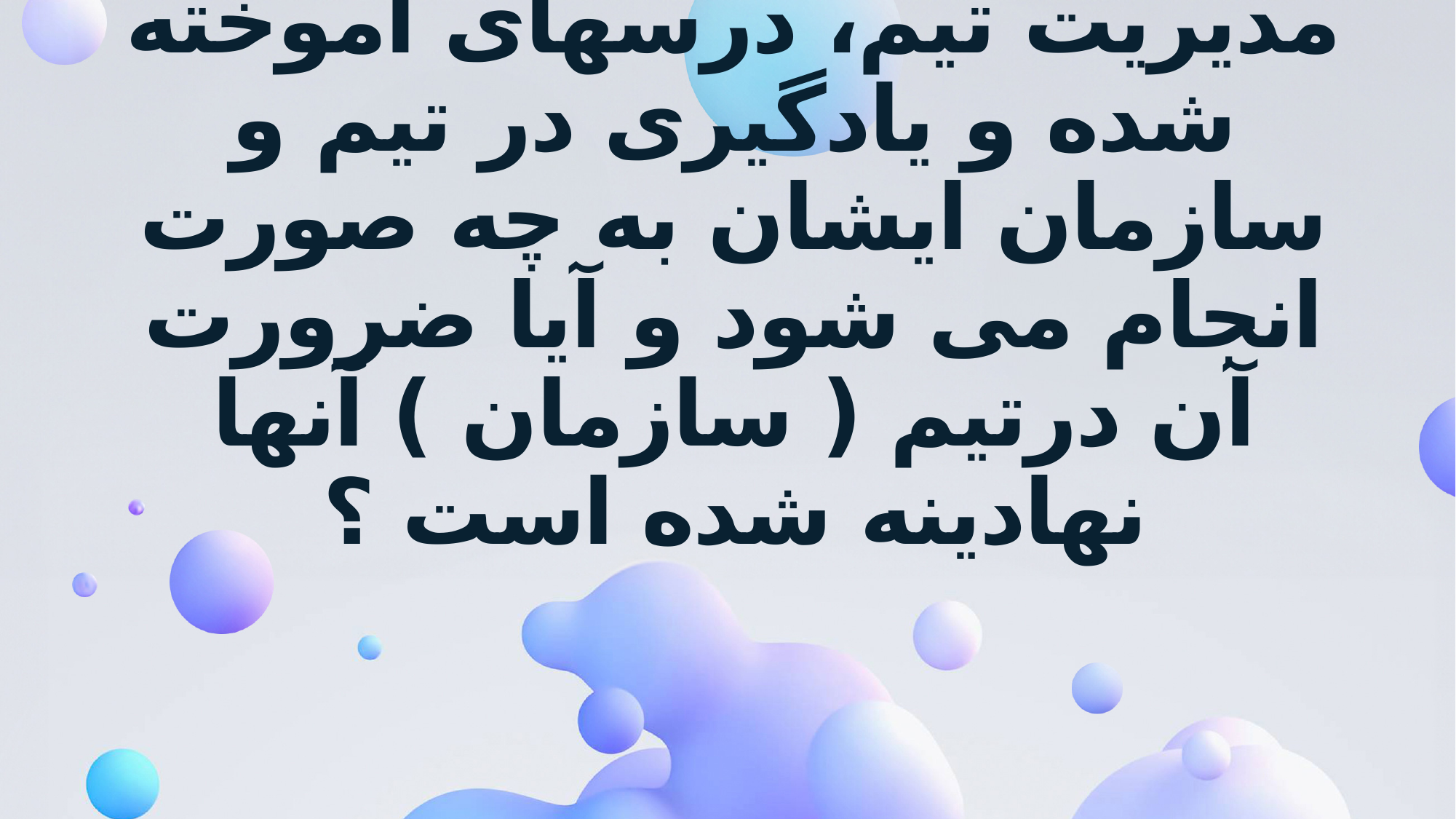

# مدیریت تیم، درسهای آموخته شده و یادگیری در تیم و سازمان ایشان به چه صورت انجام می شود و آیا ضرورت آن درتیم ( سازمان ) آنها نهادینه شده است ؟